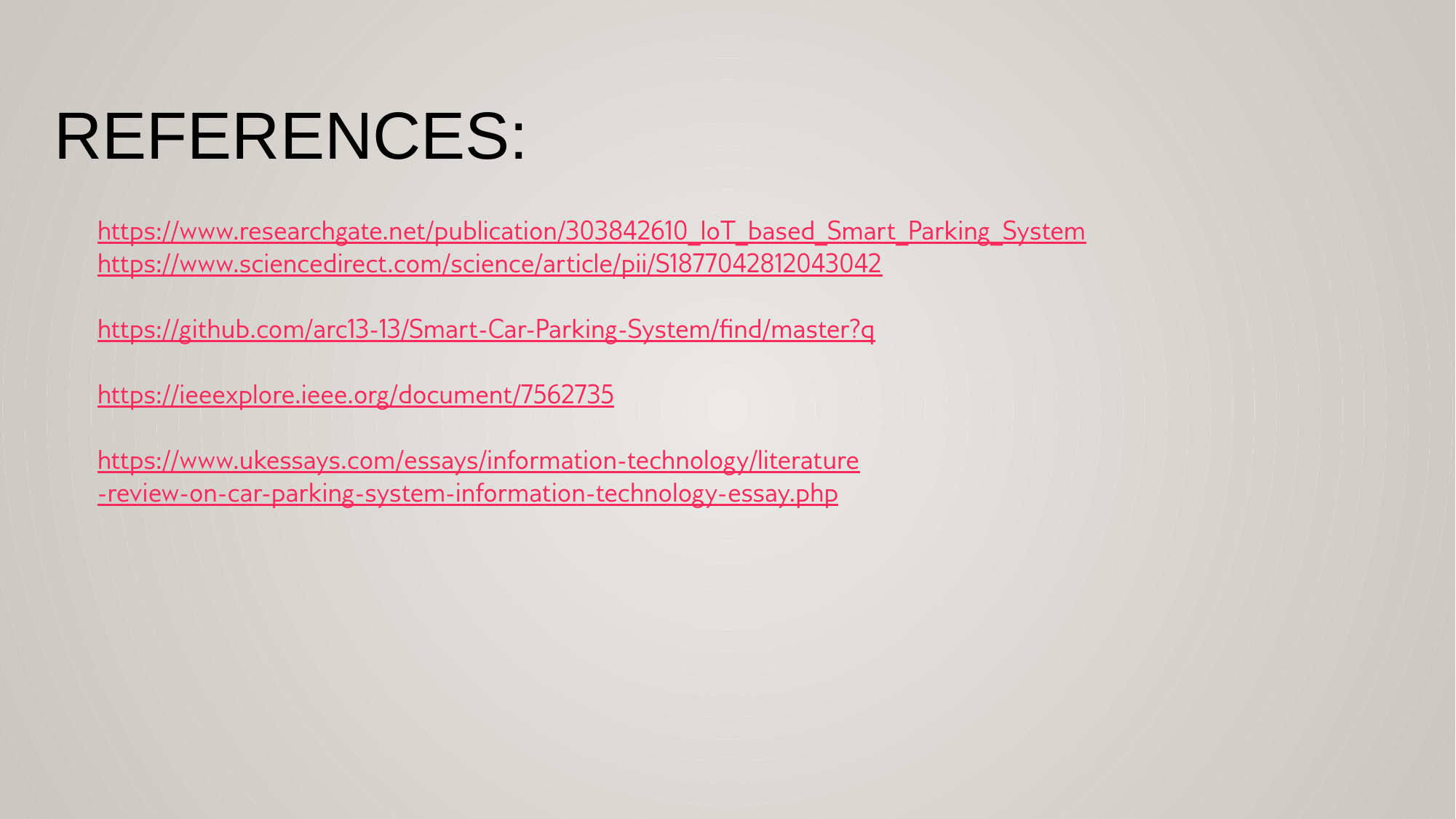

# References:
https://www.researchgate.net/publication/303842610_IoT_based_Smart_Parking_System
https://www.sciencedirect.com/science/article/pii/S1877042812043042

https://github.com/arc13-13/Smart-Car-Parking-System/find/master?q

https://ieeexplore.ieee.org/document/7562735

https://www.ukessays.com/essays/information-technology/literature
-review-on-car-parking-system-information-technology-essay.php